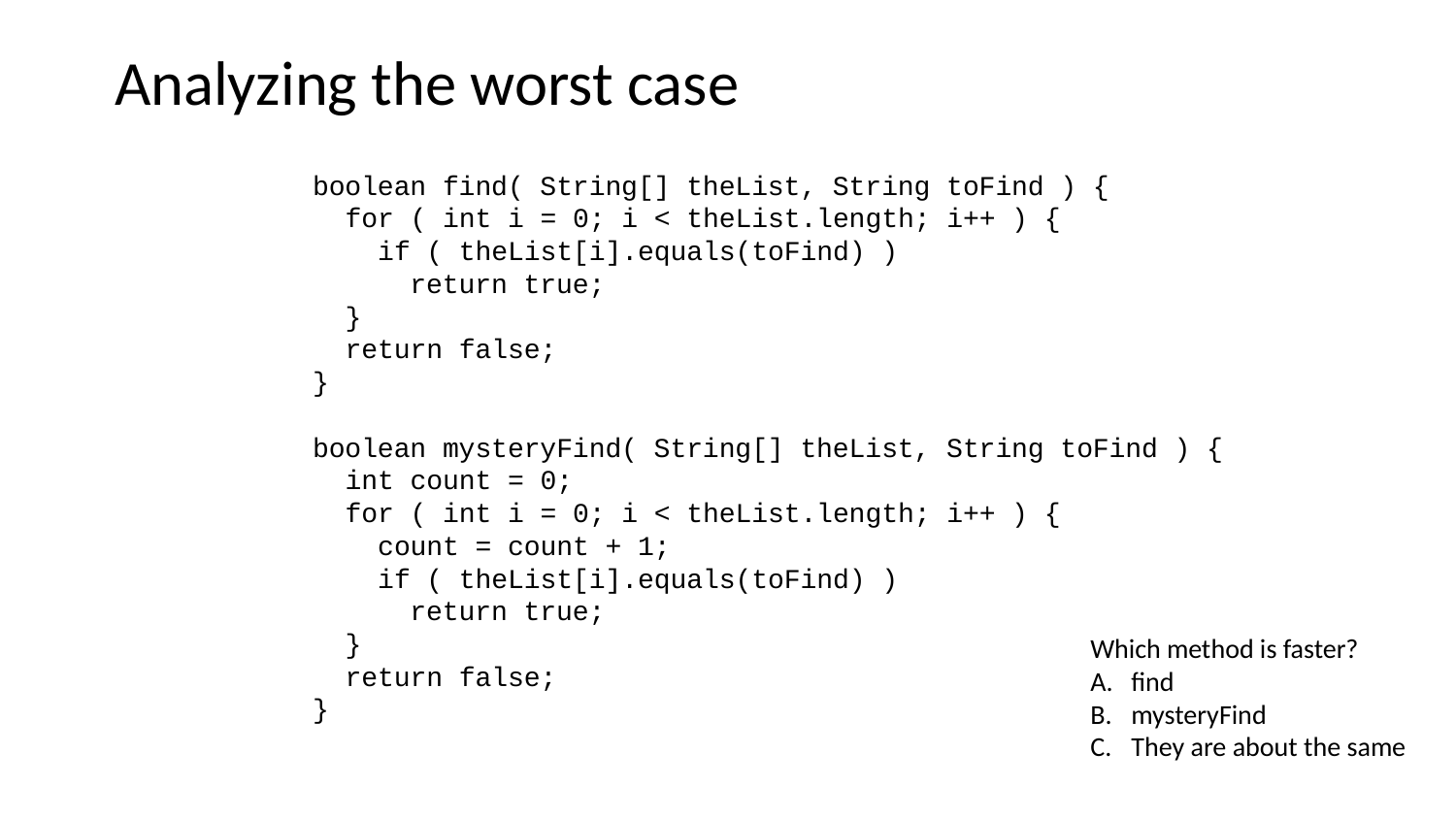

# Analyzing the worst case
boolean find( String[] theList, String toFind ) {
  for ( int i = 0; i < theList.length; i++ ) {
    if ( theList[i].equals(toFind) )
      return true;
  }
  return false;
}

boolean mysteryFind( String[] theList, String toFind ) {
  int count = 0;
  for ( int i = 0; i < theList.length; i++ ) {
    count = count + 1;
    if ( theList[i].equals(toFind) )
      return true;
  }
  return false;
}

Which method is faster?
find
mysteryFind
They are about the same